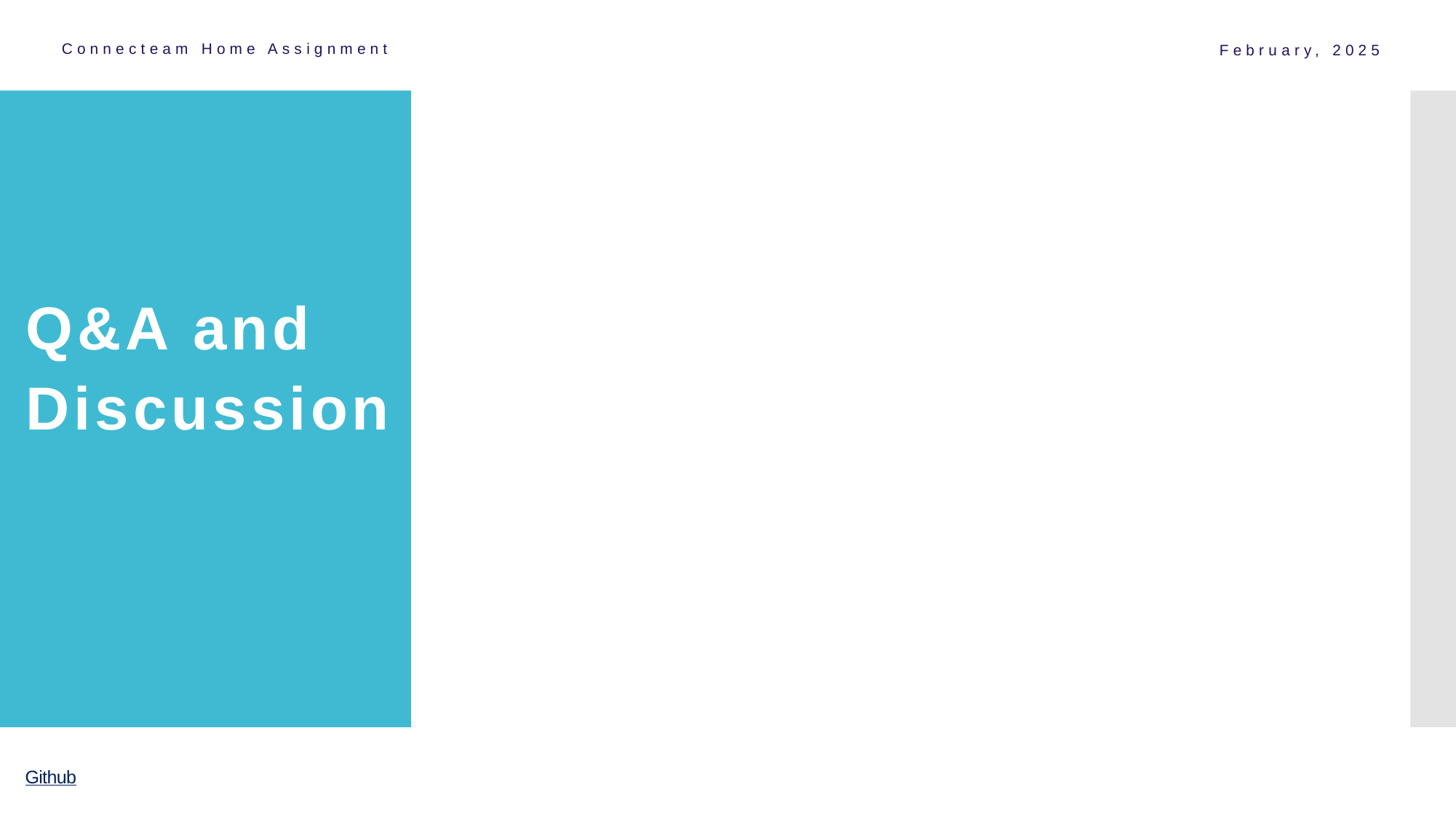

Connecteam Home Assignment
February, 2025
Q&A and Discussion
Github